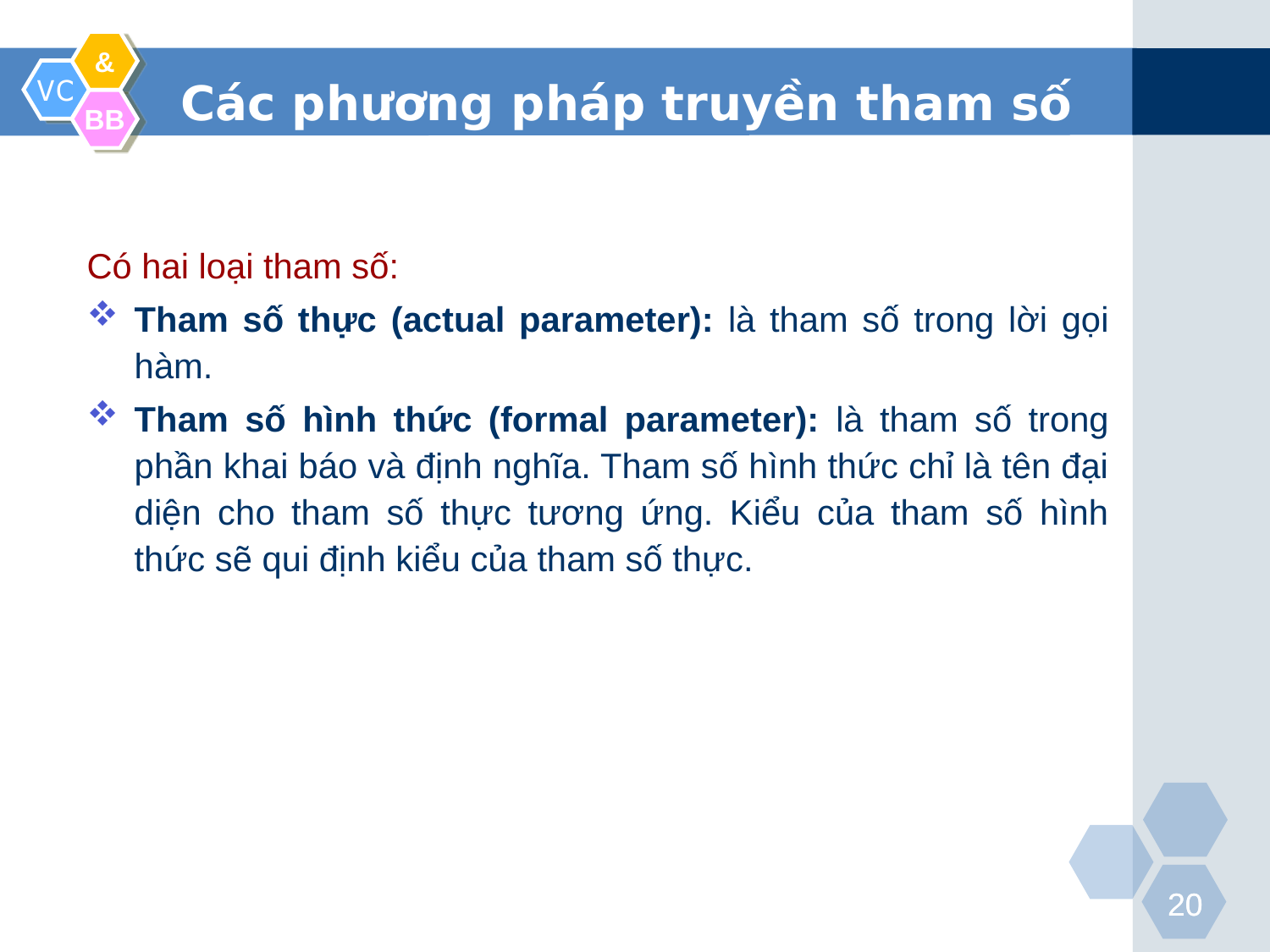

Các phương pháp truyền tham số
Có hai loại tham số:
Tham số thực (actual parameter): là tham số trong lời gọi hàm.
Tham số hình thức (formal parameter): là tham số trong phần khai báo và định nghĩa. Tham số hình thức chỉ là tên đại diện cho tham số thực tương ứng. Kiểu của tham số hình thức sẽ qui định kiểu của tham số thực.